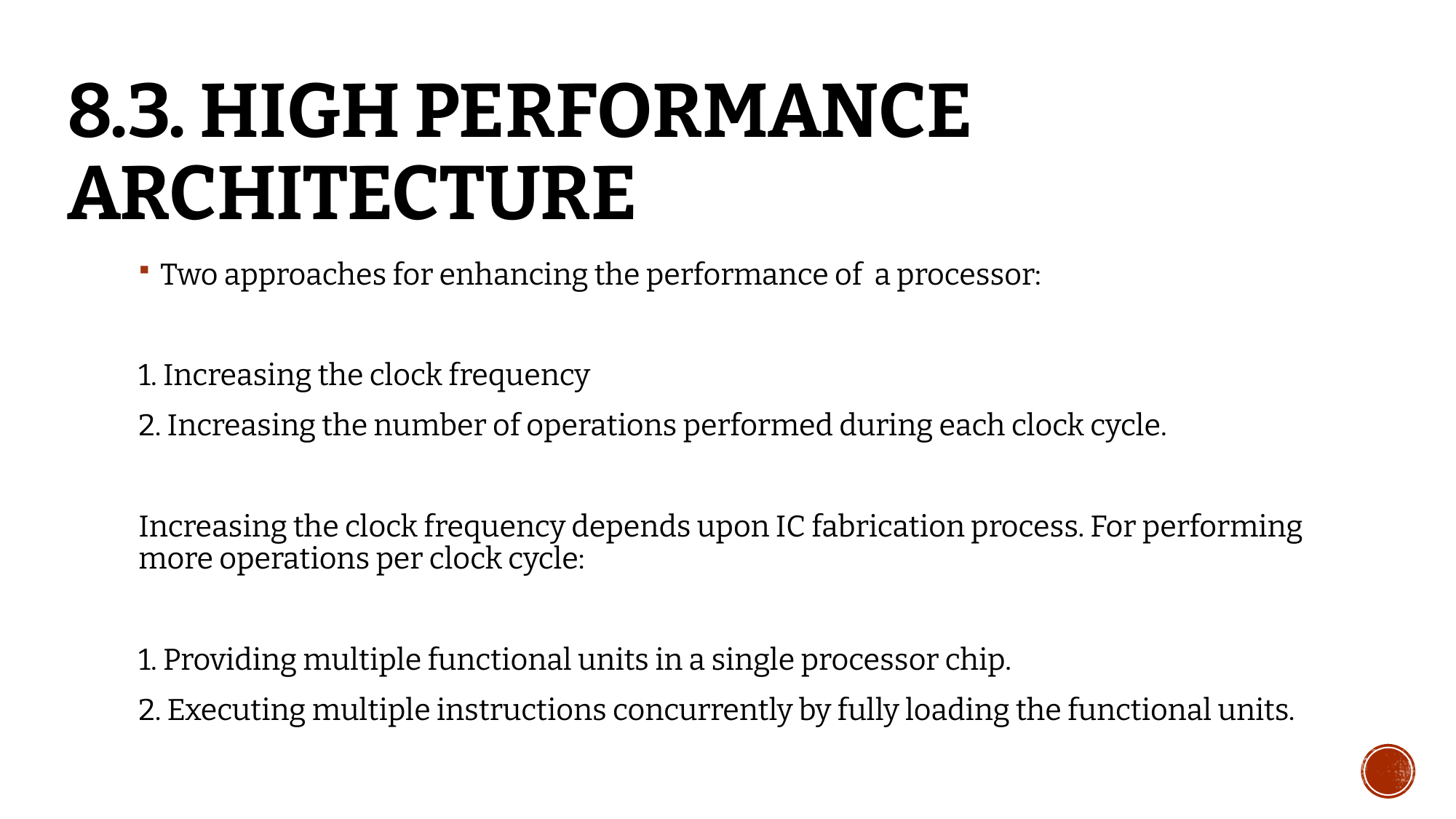

# 8.3. High Performance Architecture
Two approaches for enhancing the performance of  a processor:

1. Increasing the clock frequency
2. Increasing the number of operations performed during each clock cycle.

Increasing the clock frequency depends upon IC fabrication process. For performing more operations per clock cycle:

1. Providing multiple functional units in a single processor chip.
2. Executing multiple instructions concurrently by fully loading the functional units.